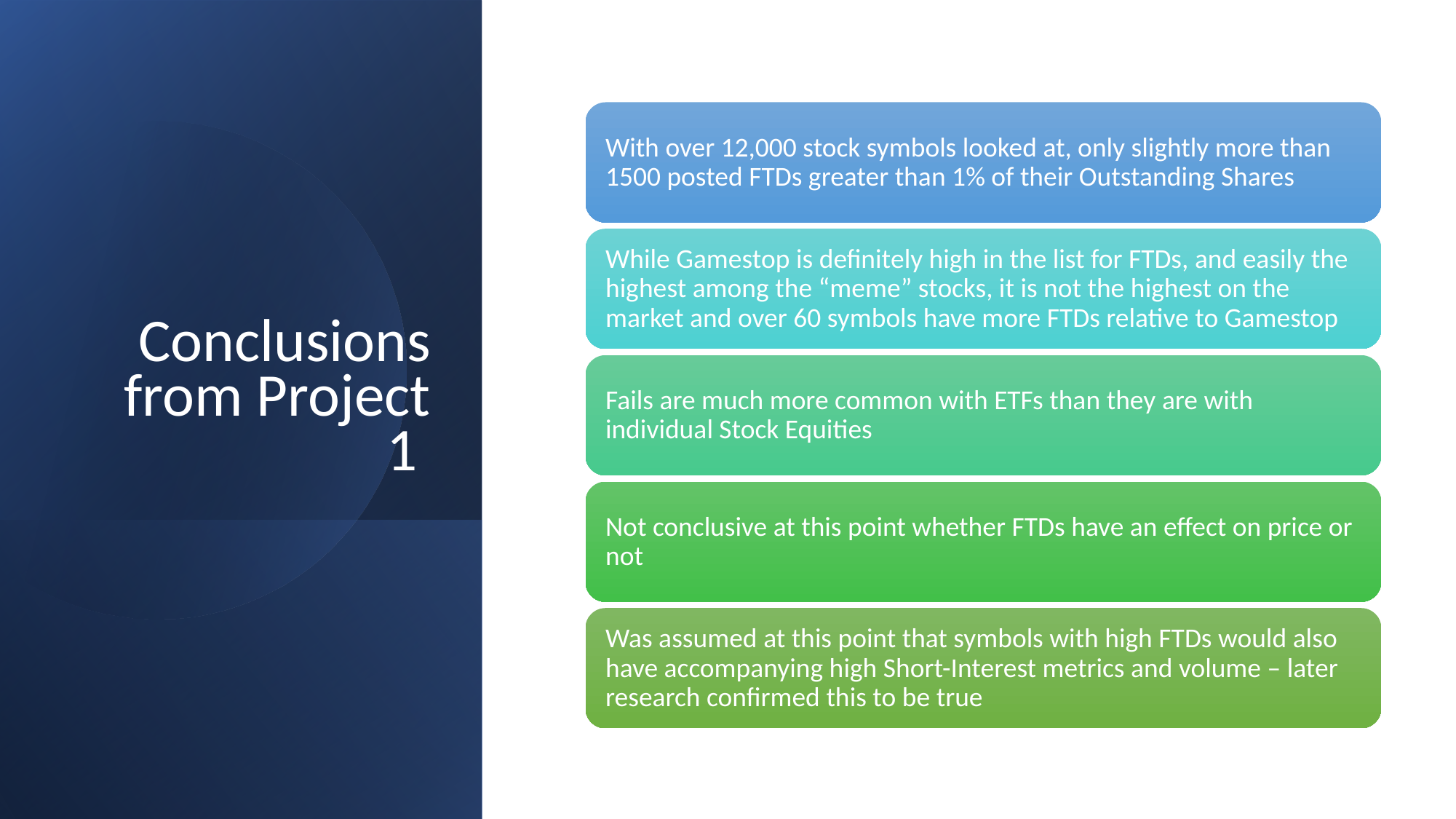

With over 12,000 stock symbols looked at, only slightly more than 1500 posted FTDs greater than 1% of their Outstanding Shares
While Gamestop is definitely high in the list for FTDs, and easily the highest among the “meme” stocks, it is not the highest on the market and over 60 symbols have more FTDs relative to Gamestop
Fails are much more common with ETFs than they are with individual Stock Equities
Not conclusive at this point whether FTDs have an effect on price or not
Was assumed at this point that symbols with high FTDs would also have accompanying high Short-Interest metrics and volume – later research confirmed this to be true

# Conclusions from Project 1